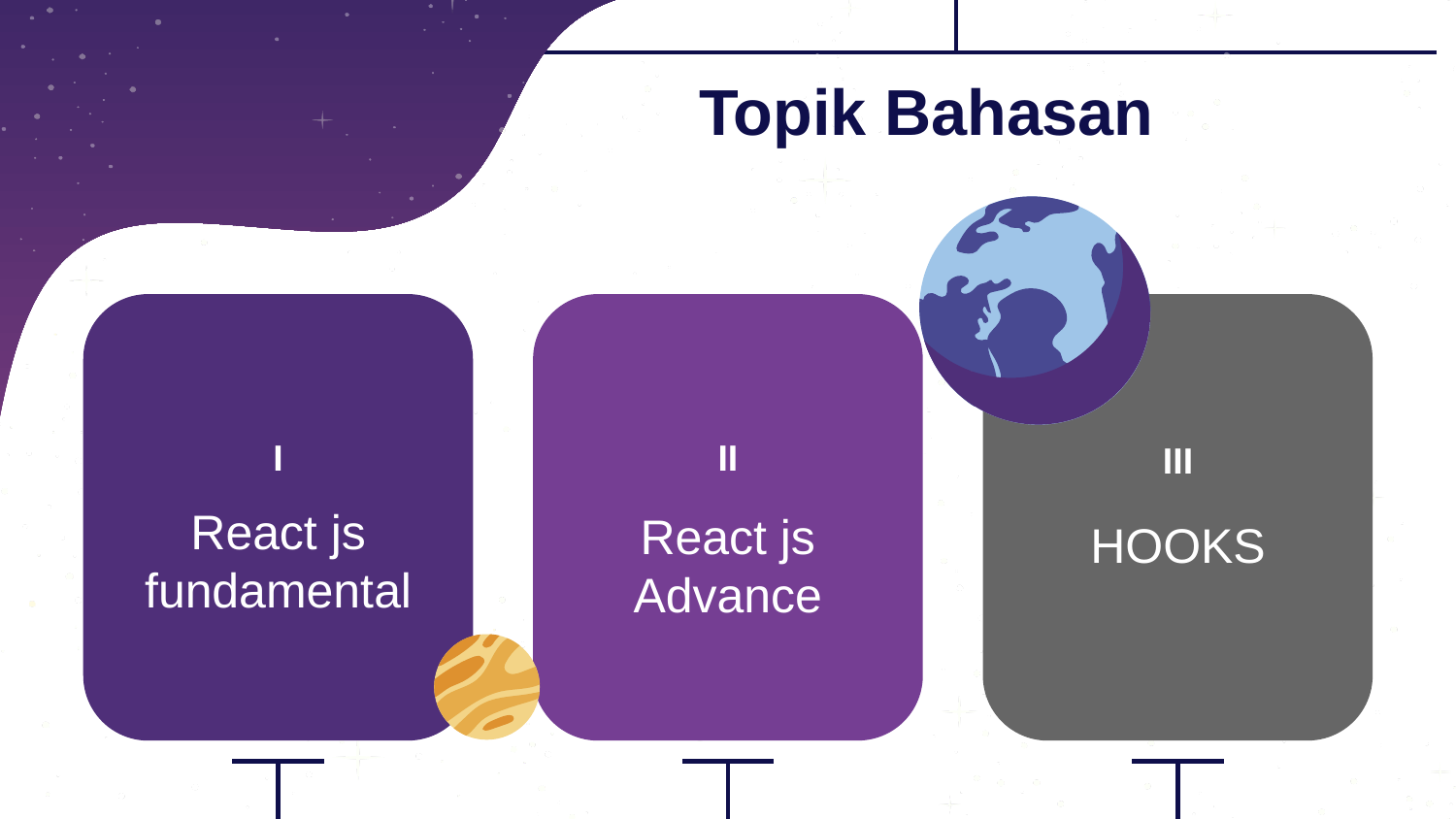

# Topik Bahasan

I
II
III
React js fundamental
React js Advance
HOOKS